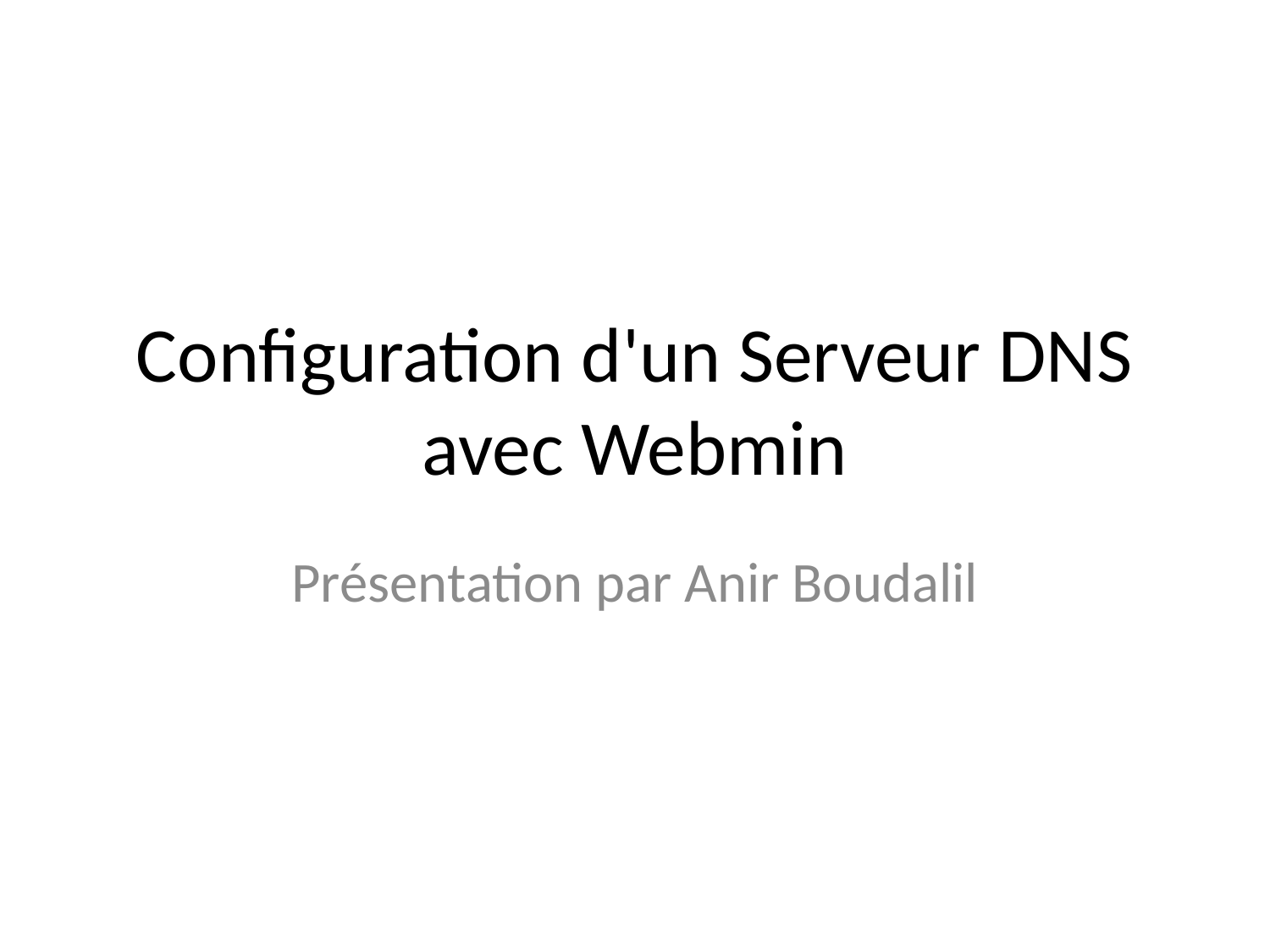

# Configuration d'un Serveur DNS avec Webmin
Présentation par Anir Boudalil